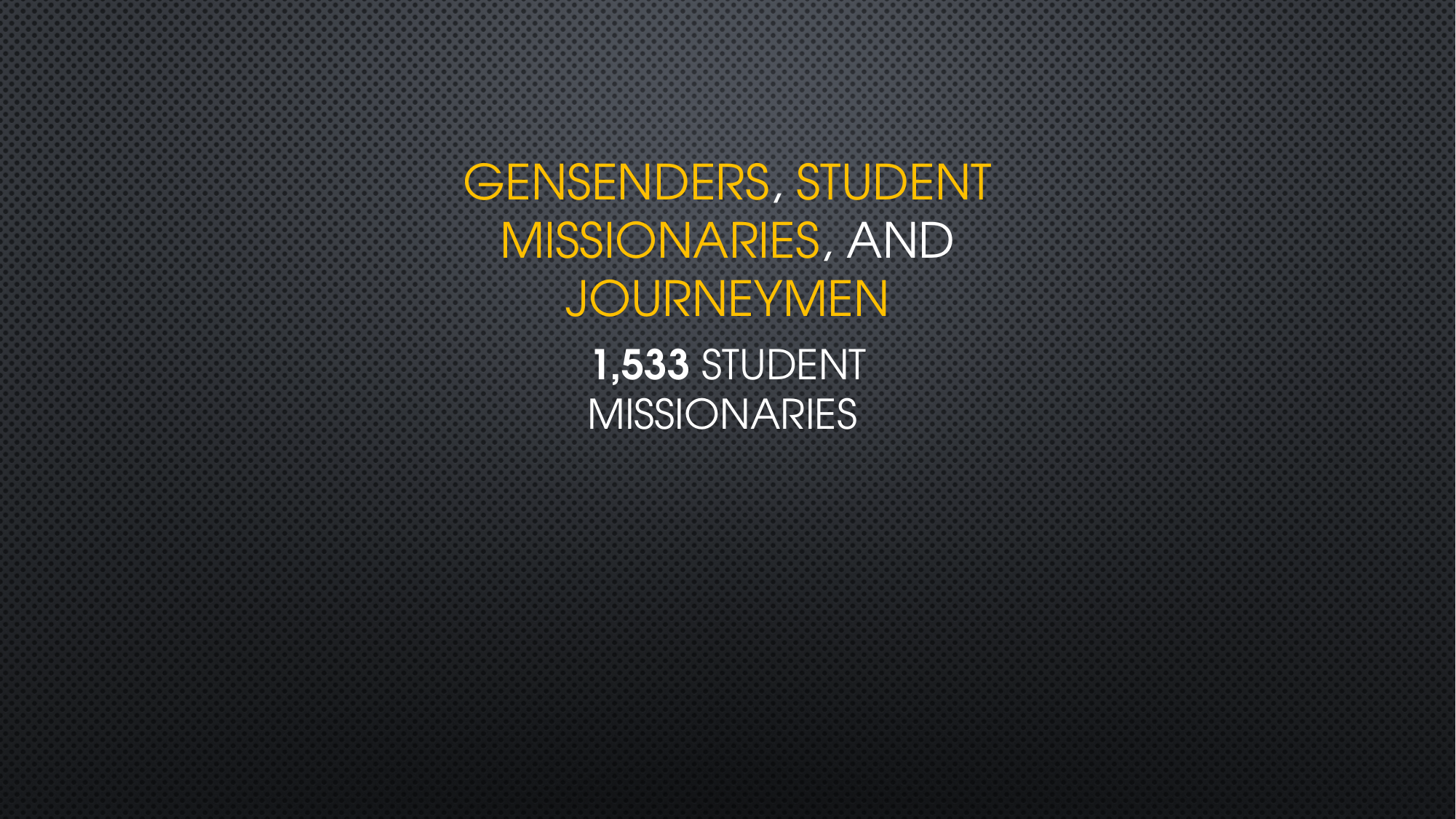

GenSenders, student missionaries, and journeymen
1,533 STUDENT MISSIONARIES